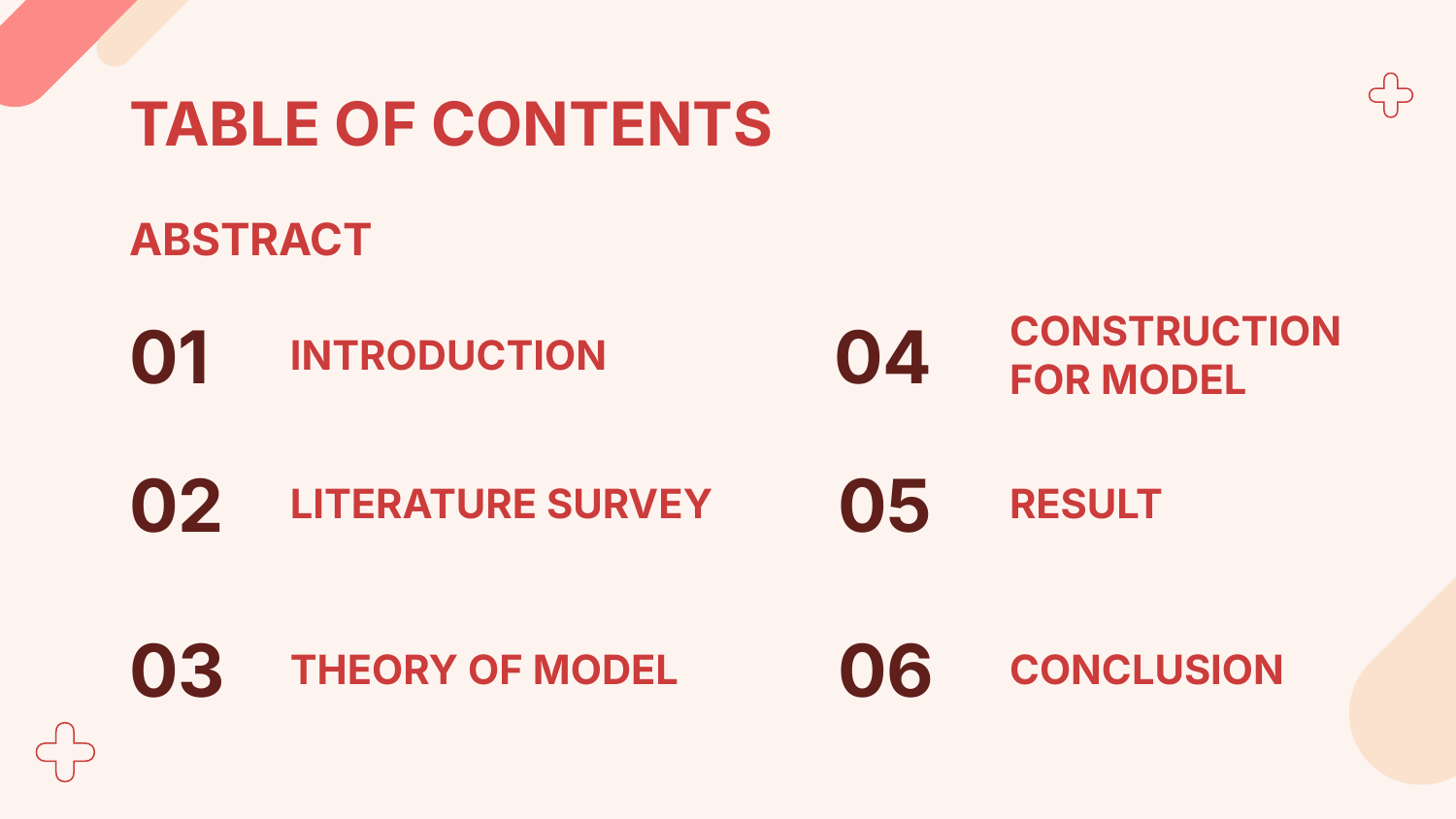

# TABLE OF CONTENTS
ABSTRACT
04
01
INTRODUCTION
CONSTRUCTION FOR MODEL
05
02
RESULT
LITERATURE SURVEY
03
06
THEORY OF MODEL
CONCLUSION